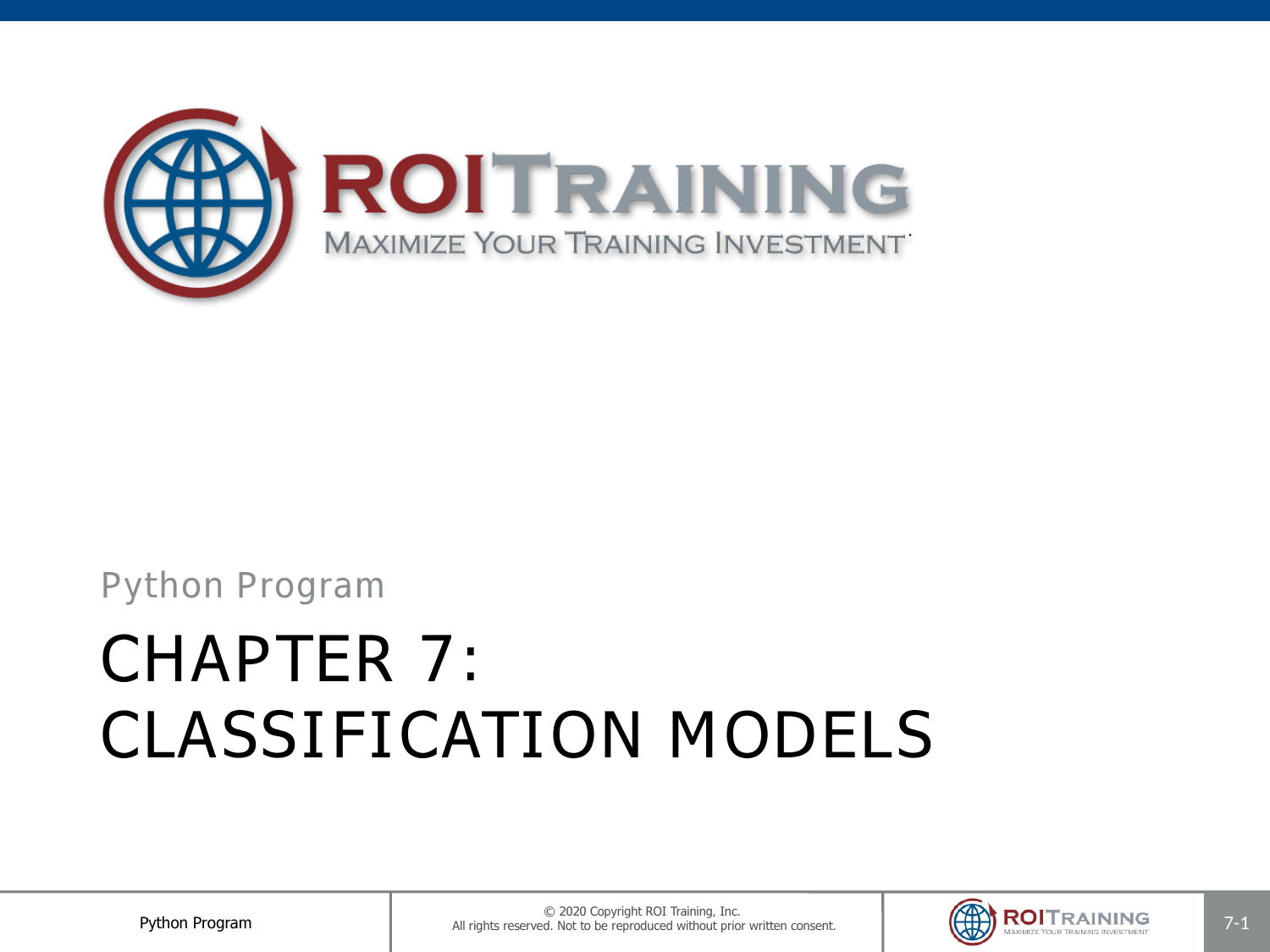

Python Program
# Chapter 7: Classification Models